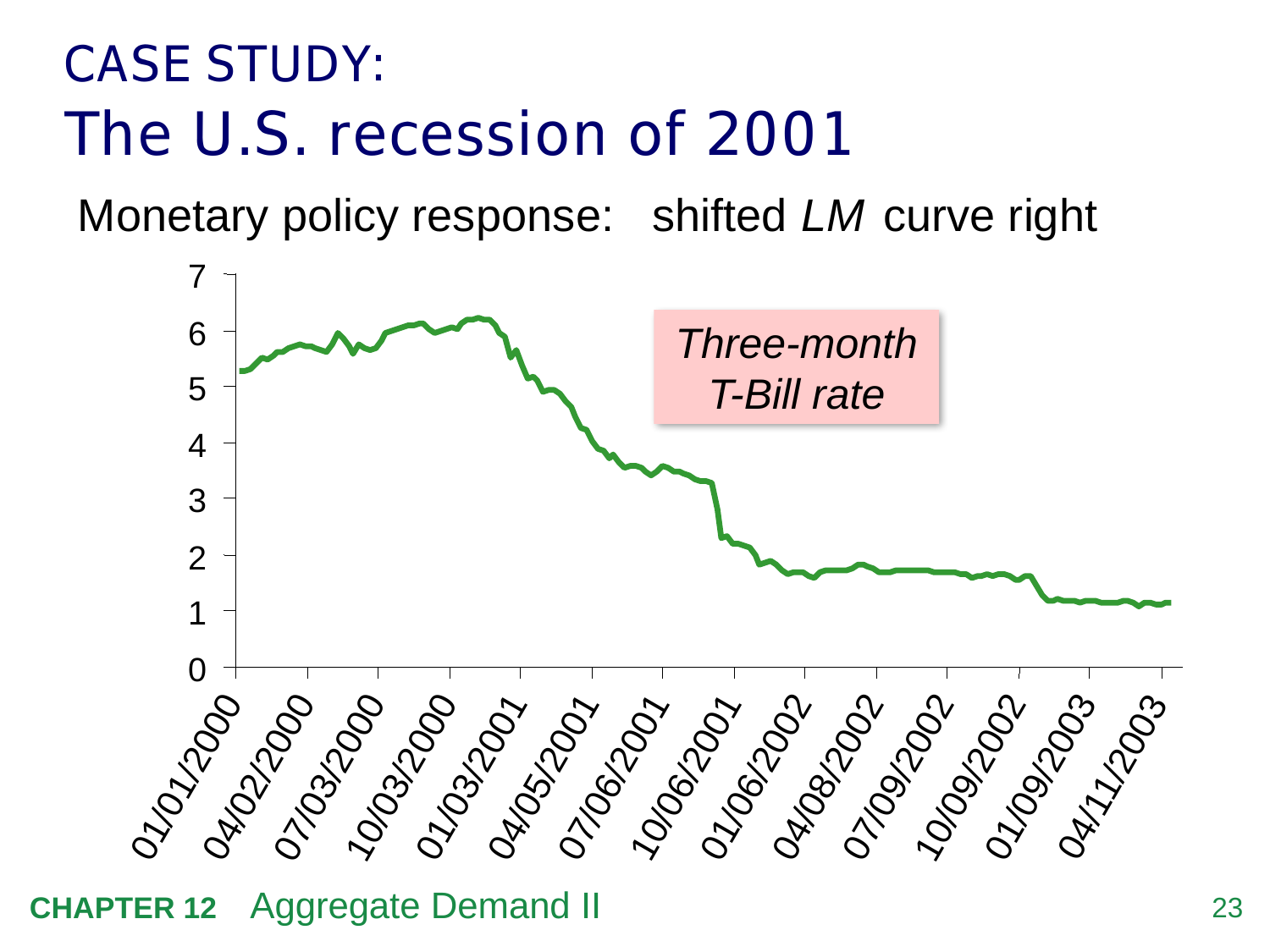

# CASE STUDY: The U.S. recession of 2001
Monetary policy response:   shifted LM  curve right

7

Three-month T-Bill rate
6

5

4

3

2

1

0

01/01/2000
04/02/2000
01/03/2001
04/05/2001
07/06/2001
10/06/2001
01/06/2002
04/08/2002
07/09/2002
01/09/2003
04/11/2003
07/03/2000
10/03/2000
10/09/2002